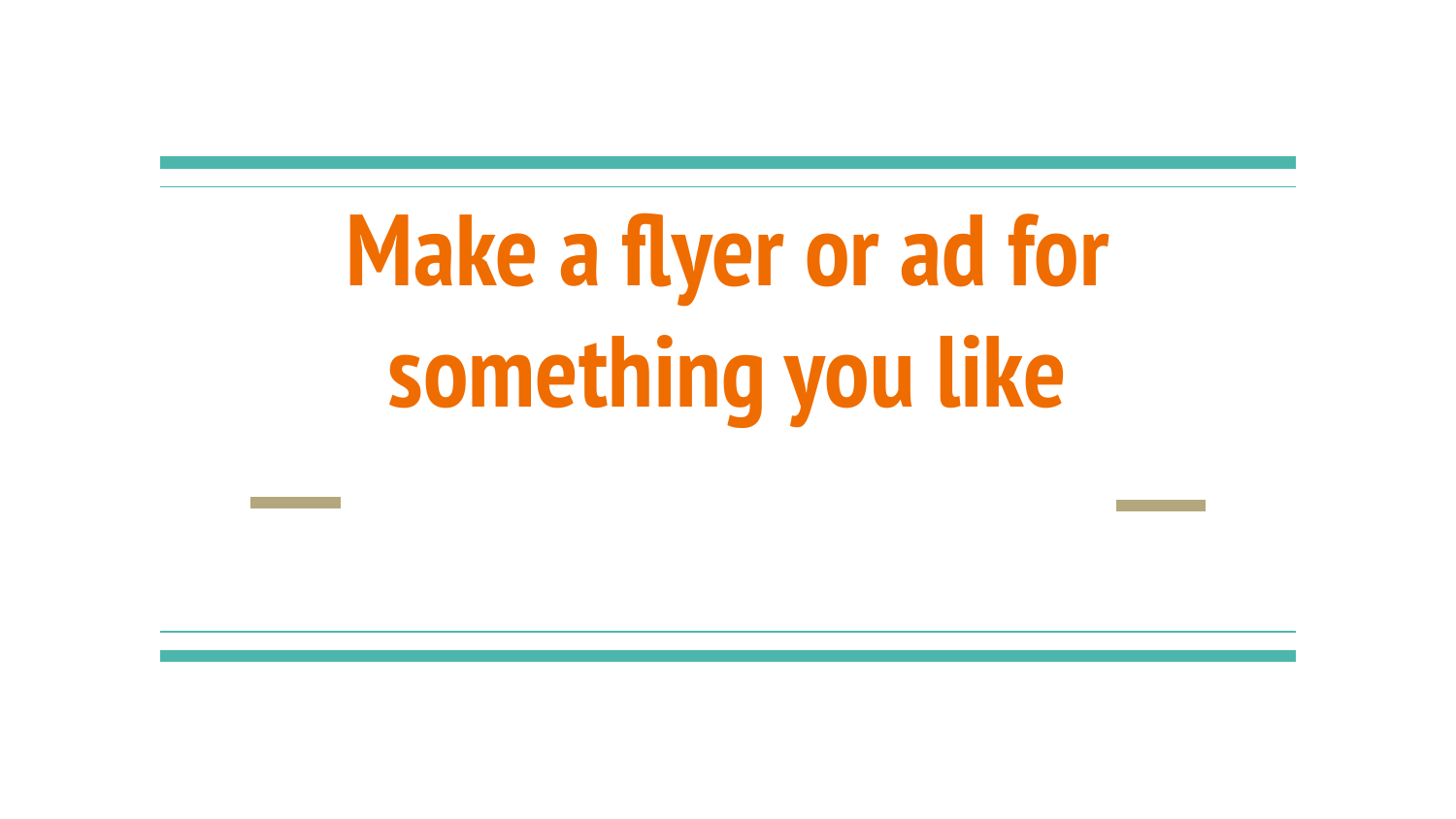

# Make a flyer or ad for something you like